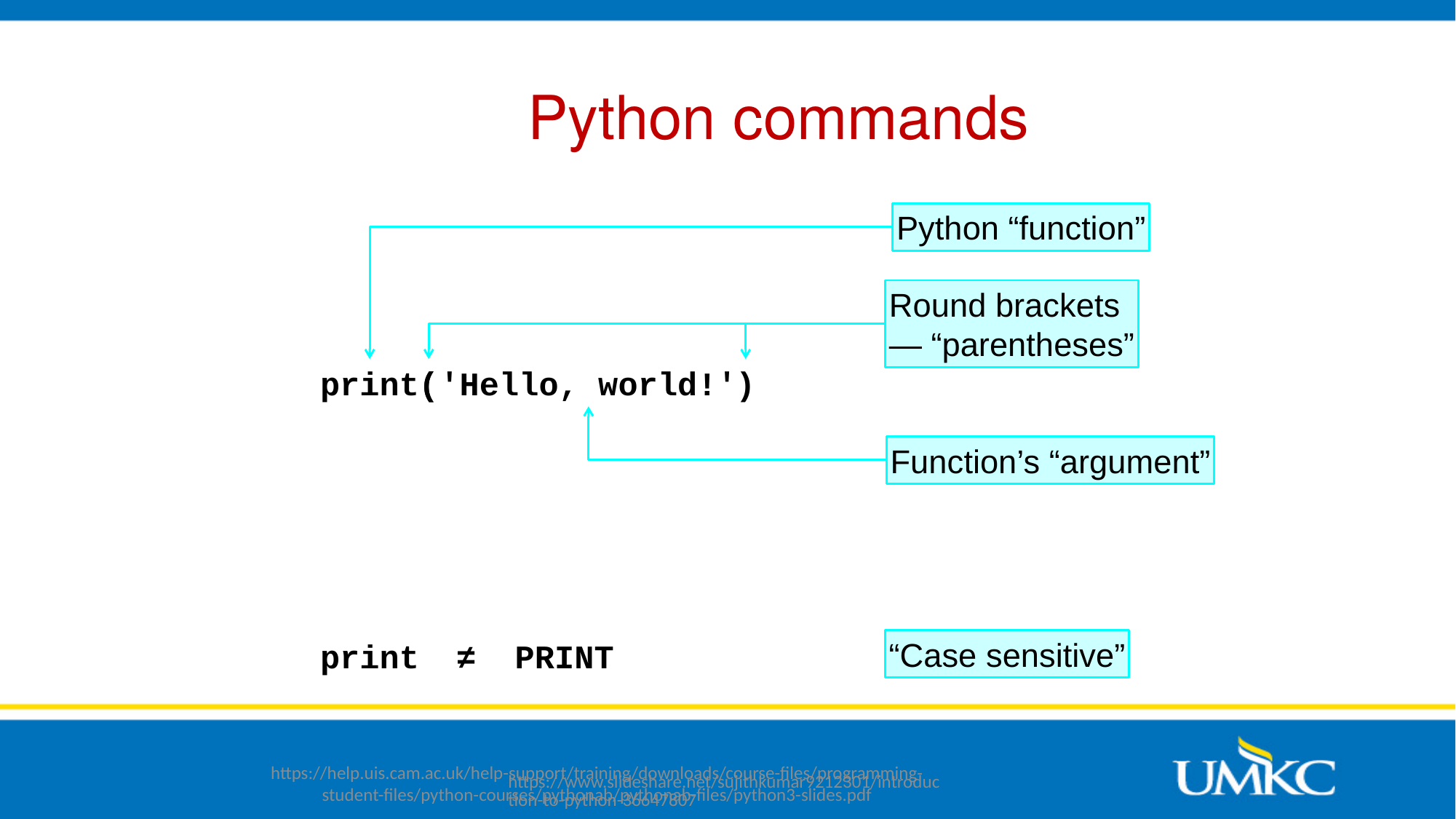

Python commands
Python “function”
Round brackets
― “parentheses”
print
(
(
'Hello, world!'
)
Function’s “argument”
“Case sensitive”
print
≠
PRINT
https://help.uis.cam.ac.uk/help-support/training/downloads/course-files/programming-student-files/python-courses/pythonab/pythonab-files/python3-slides.pdf
https://www.slideshare.net/sujithkumar9212301/introduction-to-python-36647807